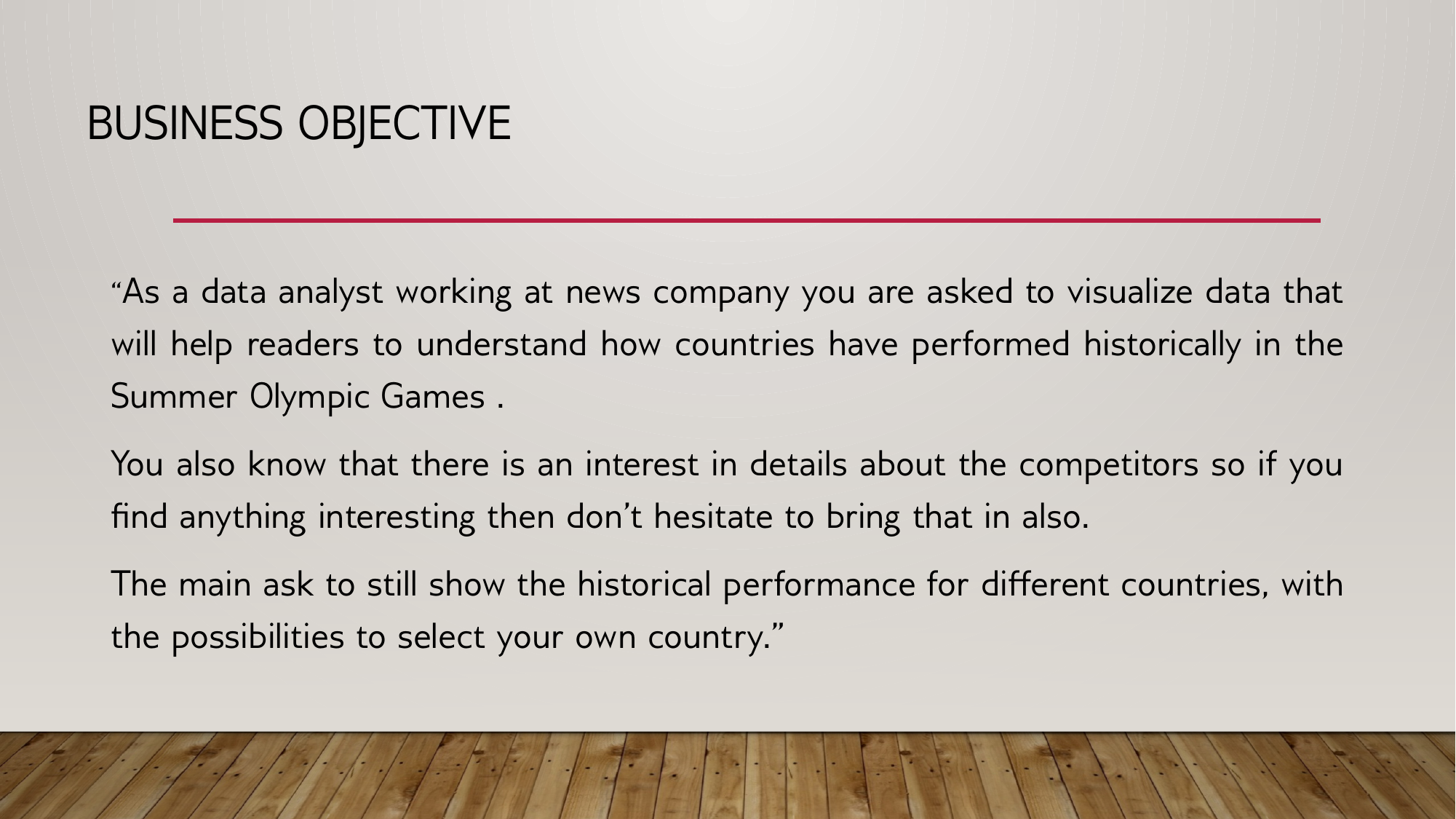

# Business Objective
“As a data analyst working at news company you are asked to visualize data that will help readers to understand how countries have performed historically in the Summer Olympic Games .
You also know that there is an interest in details about the competitors so if you find anything interesting then don’t hesitate to bring that in also.
The main ask to still show the historical performance for different countries, with the possibilities to select your own country.”